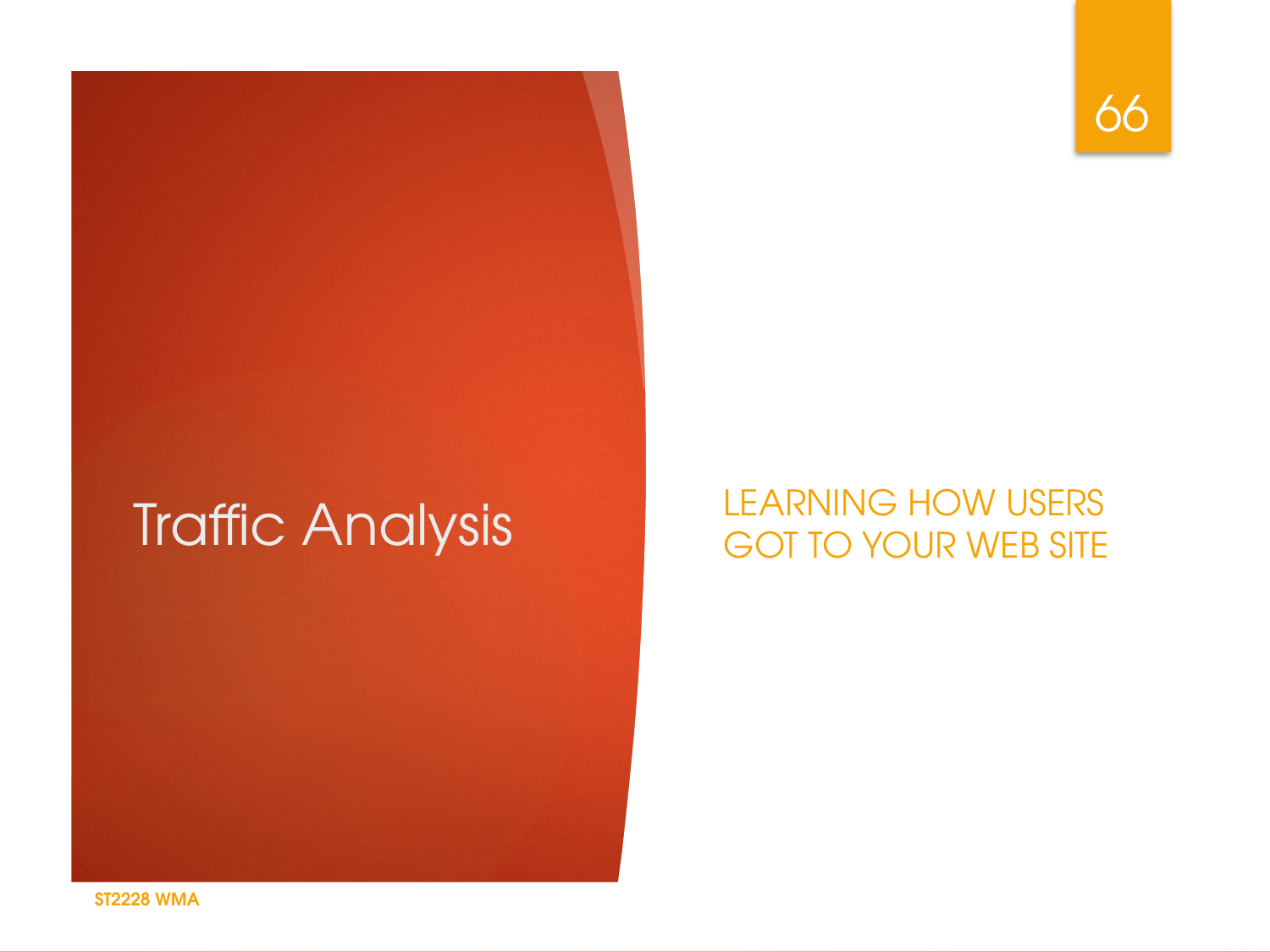

66
# Traffic Analysis
Learning how users got to your web site
ST2228 WMA